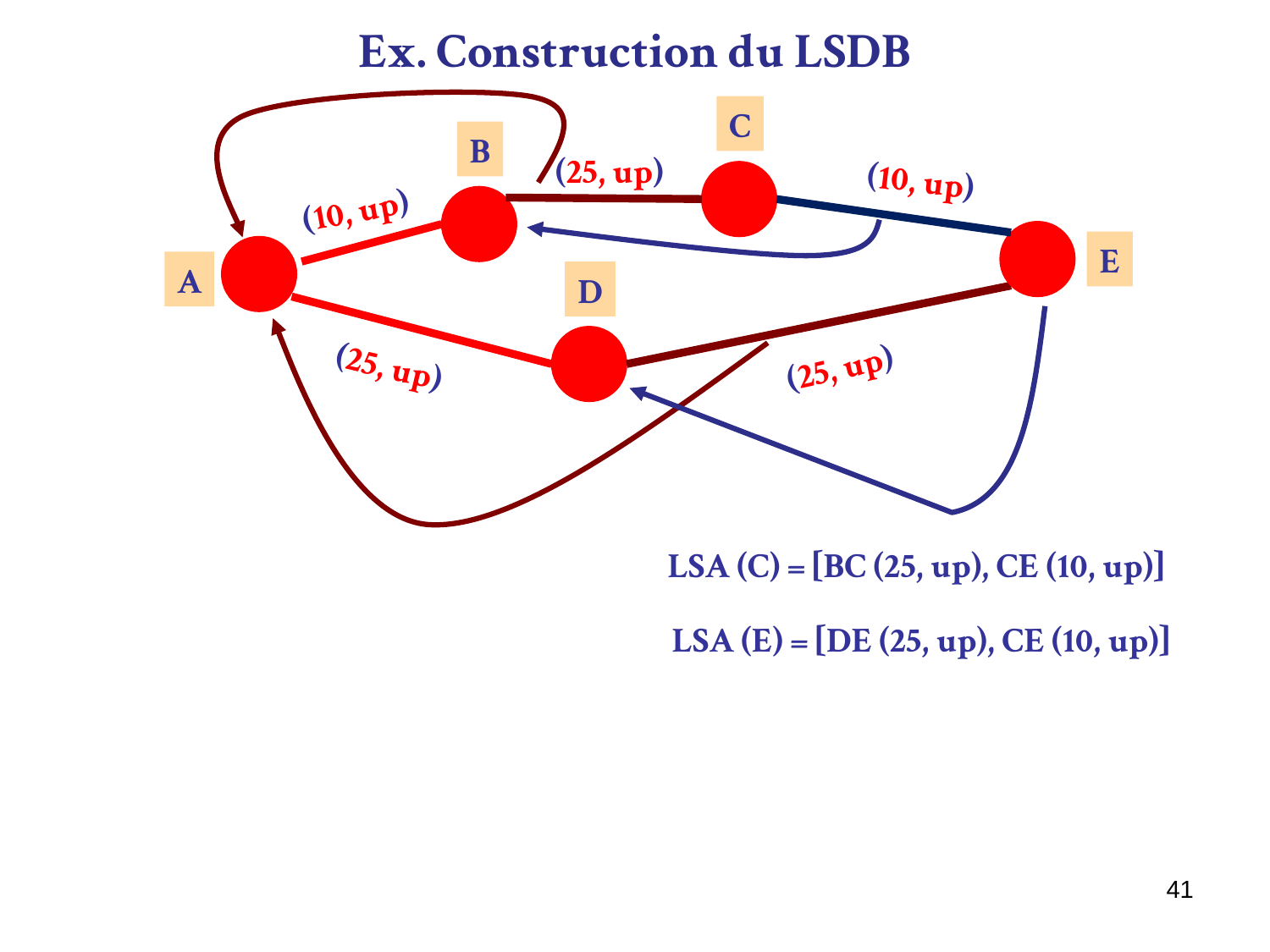

# Ex. Construction du LSDB

C
B
(25, up)

(10, up)

A
D

(25, up)
(25, up)
(10, up)

E

LSA (C) = [BC (25, up), CE (10, up)]
LSA (E) = [DE (25, up), CE (10, up)]
41